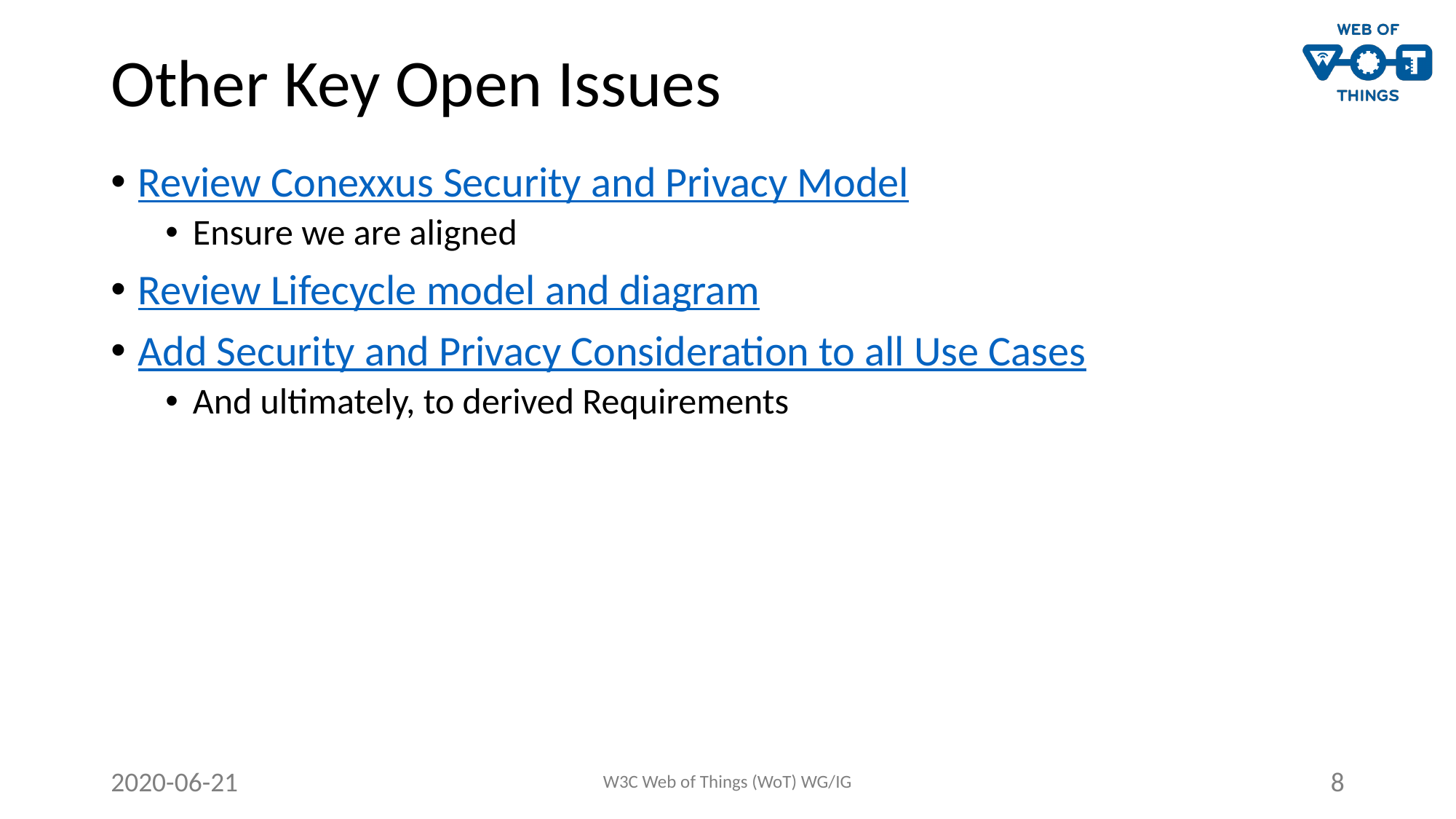

# Other Key Open Issues
Review Conexxus Security and Privacy Model
Ensure we are aligned
Review Lifecycle model and diagram
Add Security and Privacy Consideration to all Use Cases
And ultimately, to derived Requirements

2020-06-21
W3C Web of Things (WoT) WG/IG
8